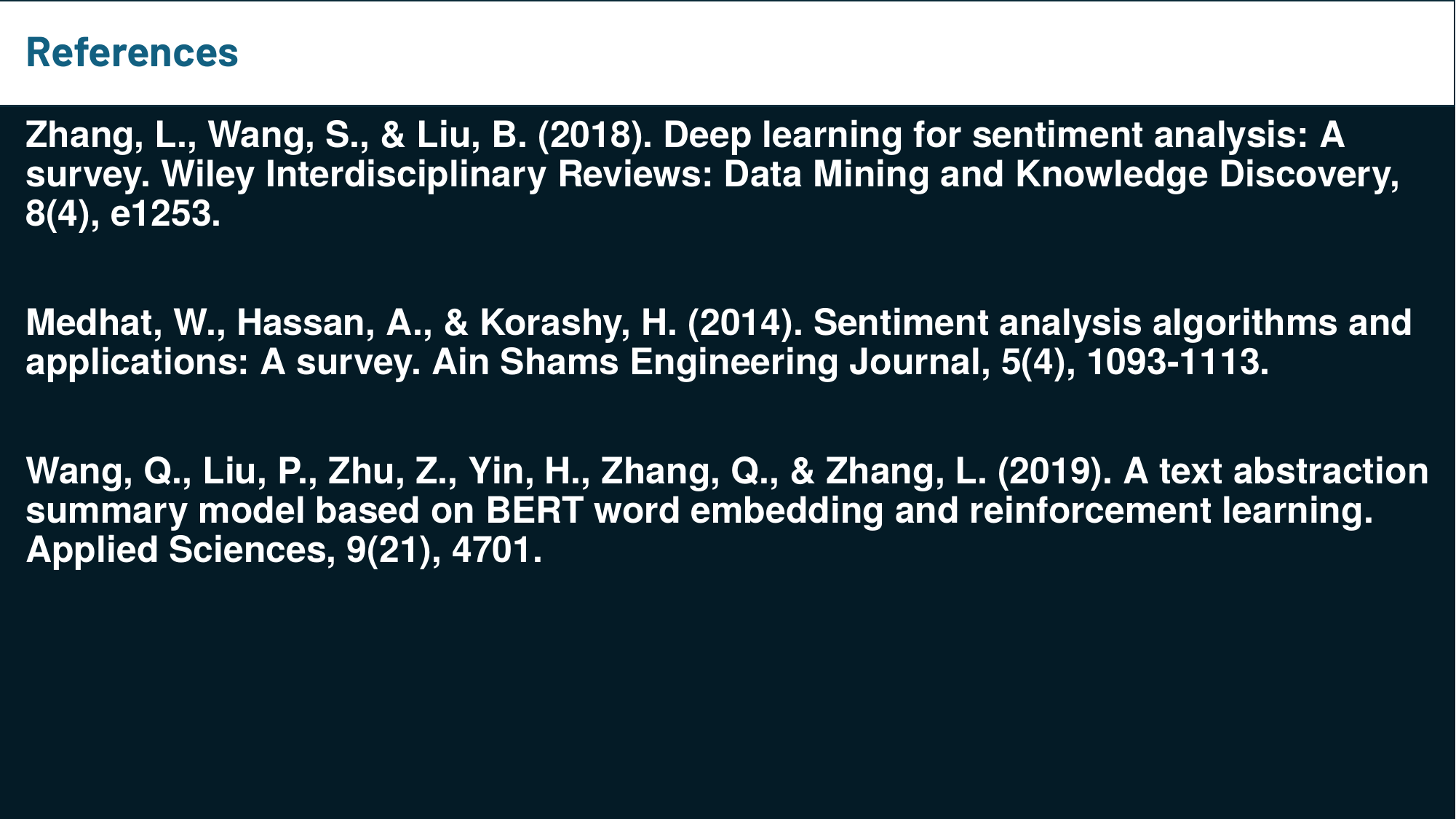

# References
Zhang, L., Wang, S., & Liu, B. (2018). Deep learning for sentiment analysis: A survey. Wiley Interdisciplinary Reviews: Data Mining and Knowledge Discovery, 8(4), e1253.

Medhat, W., Hassan, A., & Korashy, H. (2014). Sentiment analysis algorithms and applications: A survey. Ain Shams Engineering Journal, 5(4), 1093-1113.

Wang, Q., Liu, P., Zhu, Z., Yin, H., Zhang, Q., & Zhang, L. (2019). A text abstraction summary model based on BERT word embedding and reinforcement learning. Applied Sciences, 9(21), 4701.